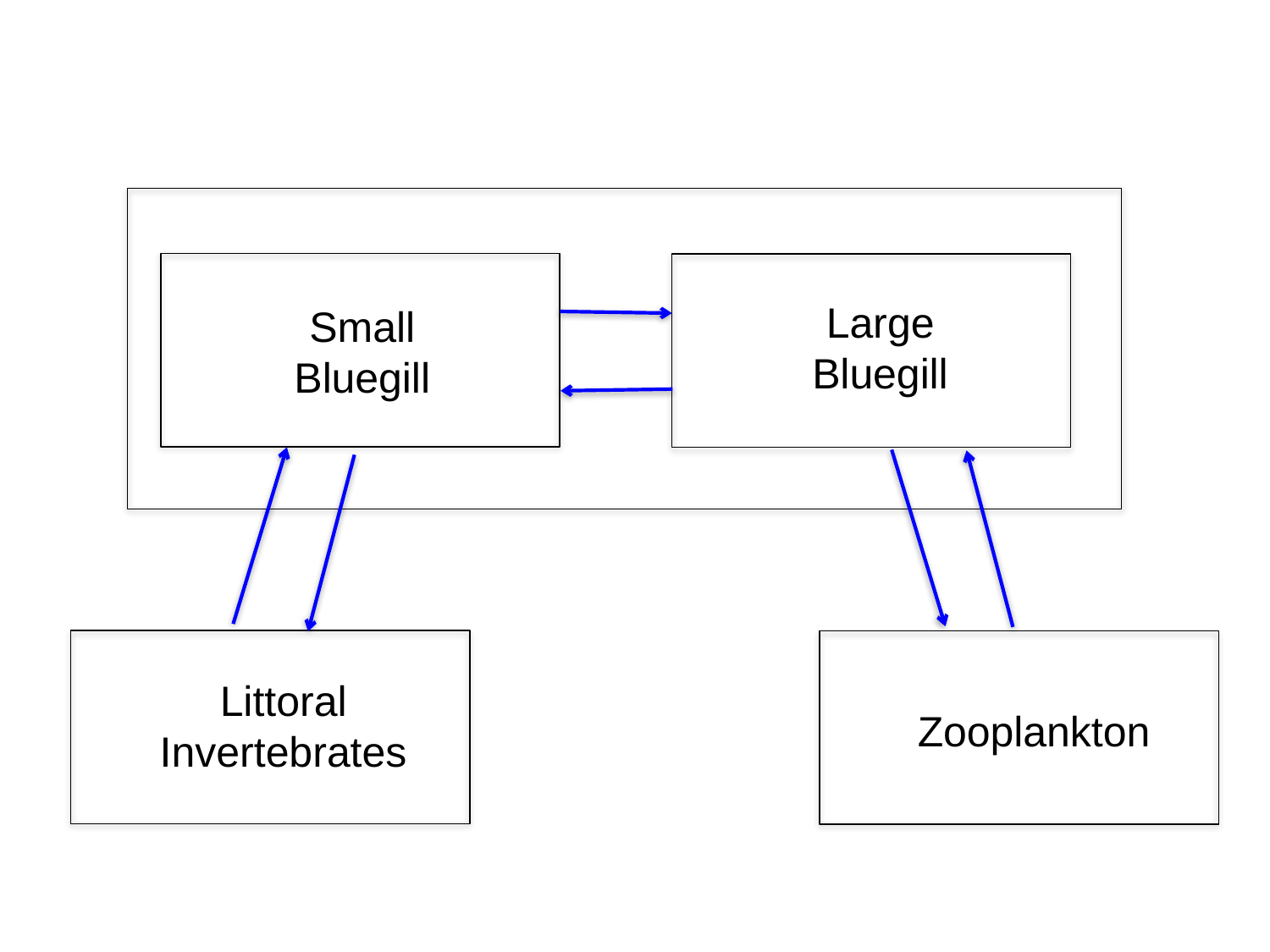

Small Bluegill

Large Bluegill

Littoral Invertebrates

Zooplankton